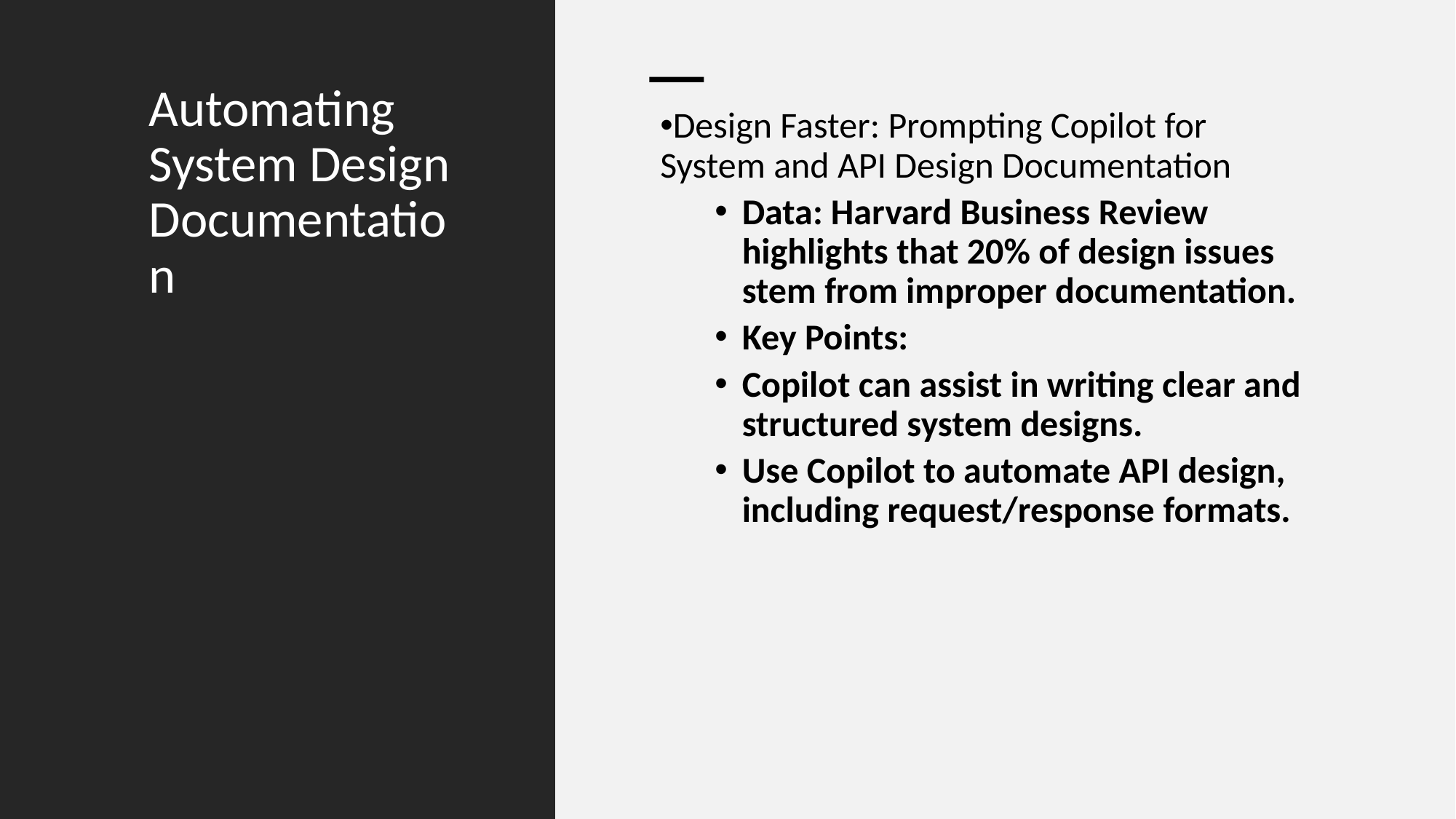

# Automating System Design Documentation

Design Faster: Prompting Copilot for System and API Design Documentation
Data: Harvard Business Review highlights that 20% of design issues stem from improper documentation.
Key Points:
Copilot can assist in writing clear and structured system designs.
Use Copilot to automate API design, including request/response formats.